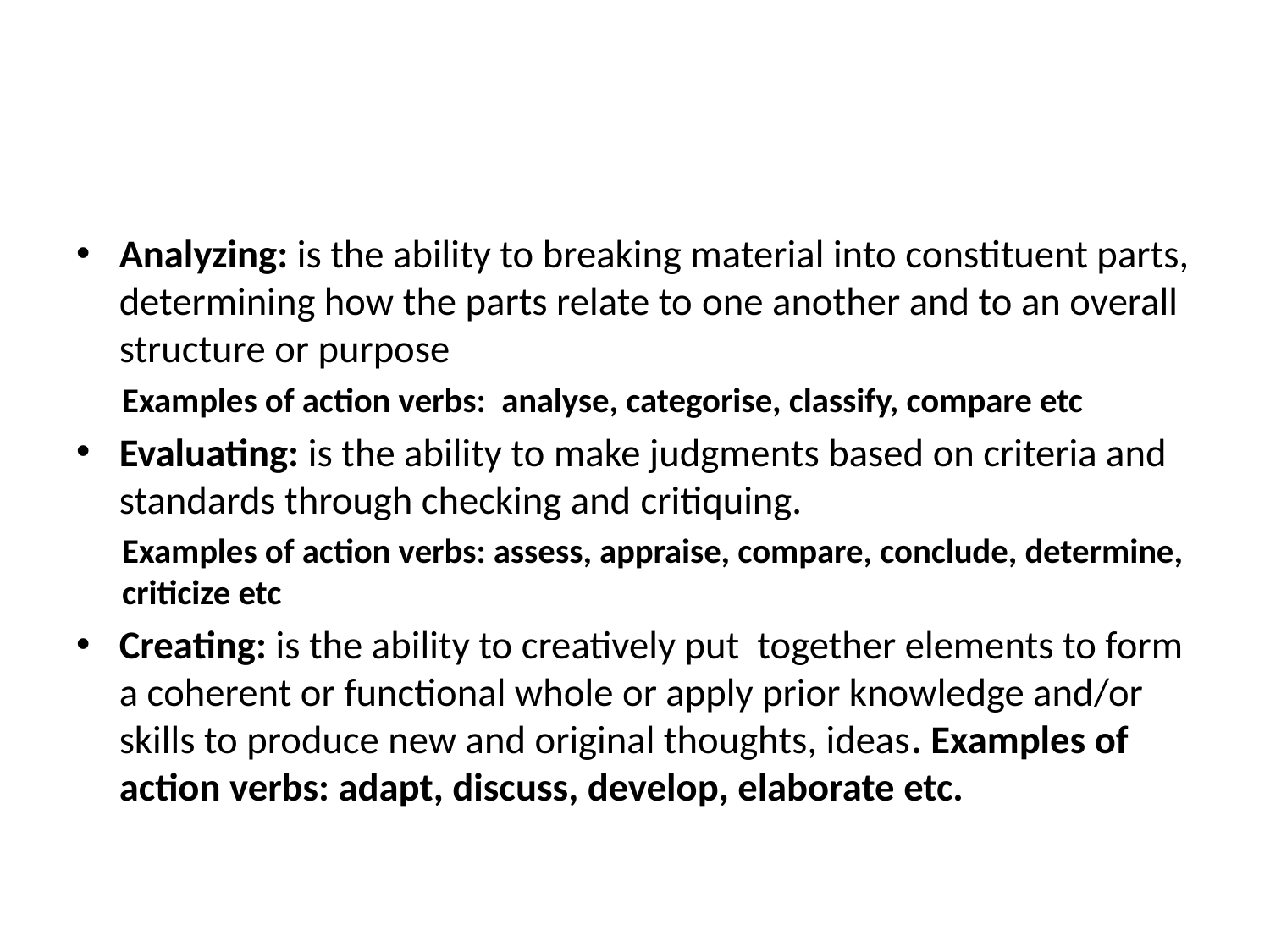

#
Analyzing: is the ability to breaking material into constituent parts, determining how the parts relate to one another and to an overall structure or purpose
Examples of action verbs:  analyse, categorise, classify, compare etc
Evaluating: is the ability to make judgments based on criteria and standards through checking and critiquing.
Examples of action verbs: assess, appraise, compare, conclude, determine, criticize etc
Creating: is the ability to creatively put  together elements to form a coherent or functional whole or apply prior knowledge and/or skills to produce new and original thoughts, ideas. Examples of action verbs: adapt, discuss, develop, elaborate etc.